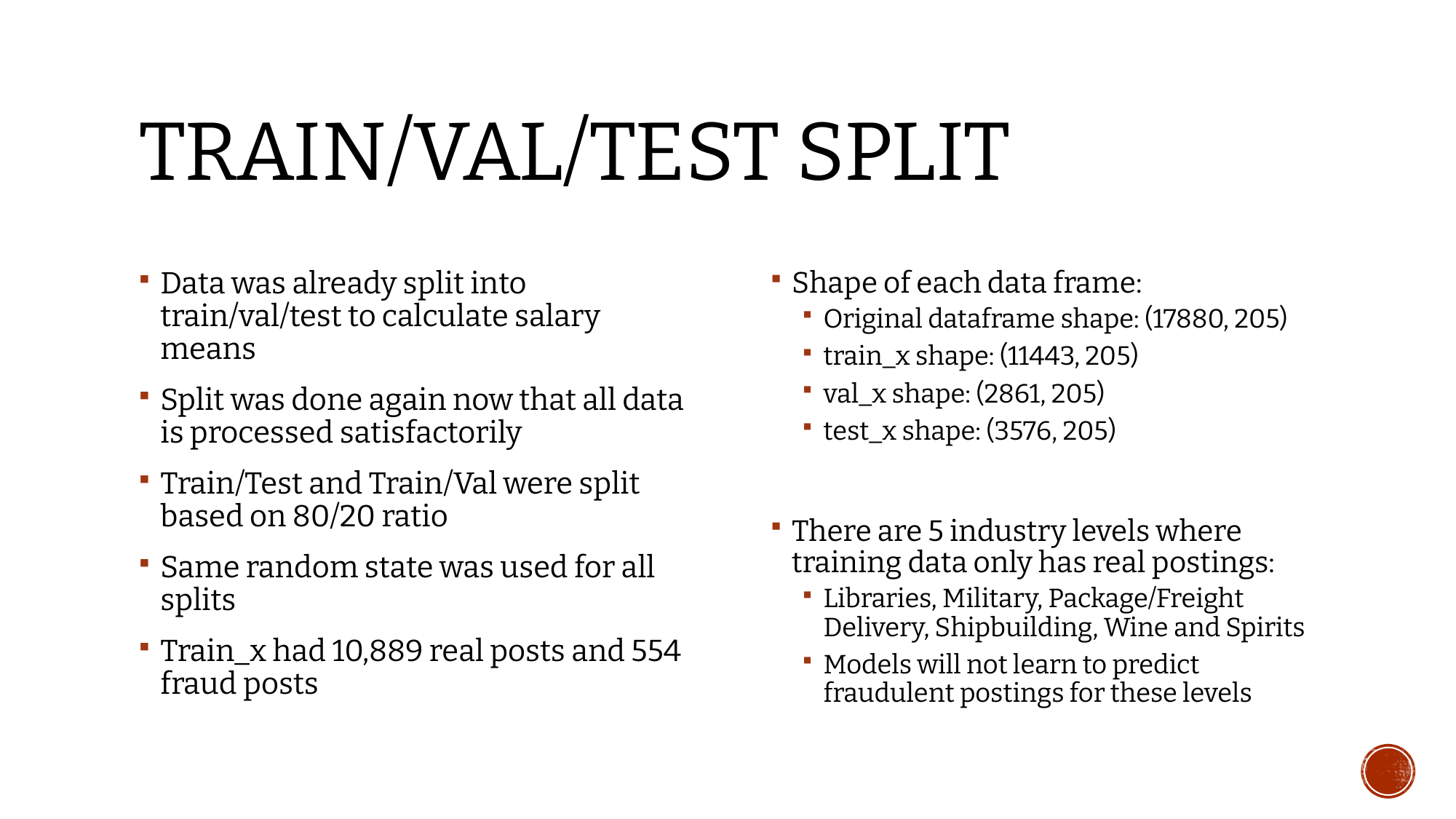

# Train/val/test split
Data was already split into train/val/test to calculate salary means
Split was done again now that all data is processed satisfactorily
Train/Test and Train/Val were split based on 80/20 ratio
Same random state was used for all splits
Train_x had 10,889 real posts and 554 fraud posts

Shape of each data frame:
Original dataframe shape: (17880, 205)
train_x shape: (11443, 205)
val_x shape: (2861, 205)
test_x shape: (3576, 205)

There are 5 industry levels where training data only has real postings:
Libraries, Military, Package/Freight Delivery, Shipbuilding, Wine and Spirits
Models will not learn to predict fraudulent postings for these levels